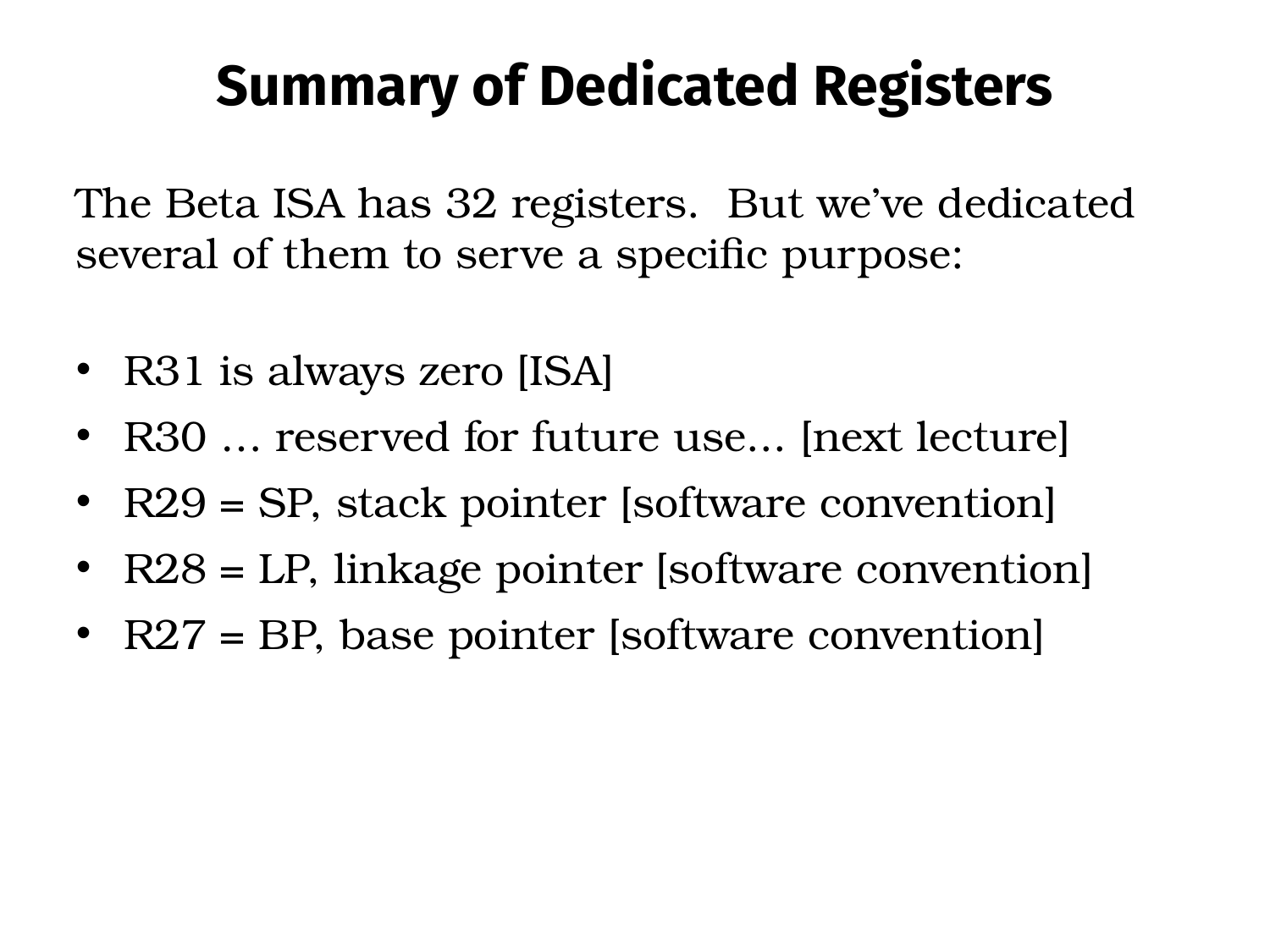

# Summary of Dedicated Registers
The Beta ISA has 32 registers.  But we’ve dedicated several of them to serve a specific purpose:

R31 is always zero [ISA]
R30 … reserved for future use... [next lecture]
R29 = SP, stack pointer [software convention]
R28 = LP, linkage pointer [software convention]
R27 = BP, base pointer [software convention]